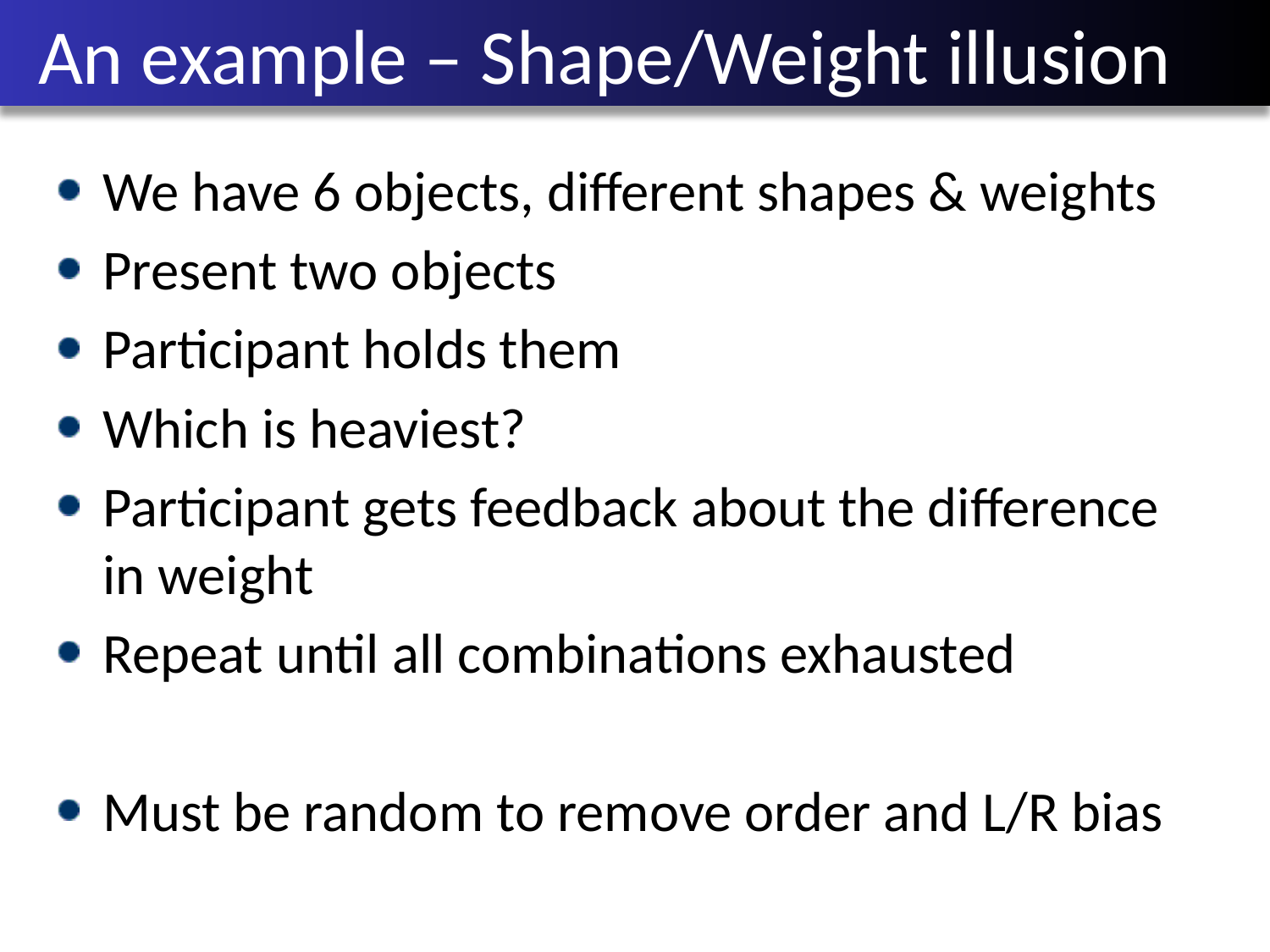

# An example – Shape/Weight illusion
We have 6 objects, different shapes & weights
Present two objects
Participant holds them
Which is heaviest?
Participant gets feedback about the difference in weight
Repeat until all combinations exhausted

Must be random to remove order and L/R bias